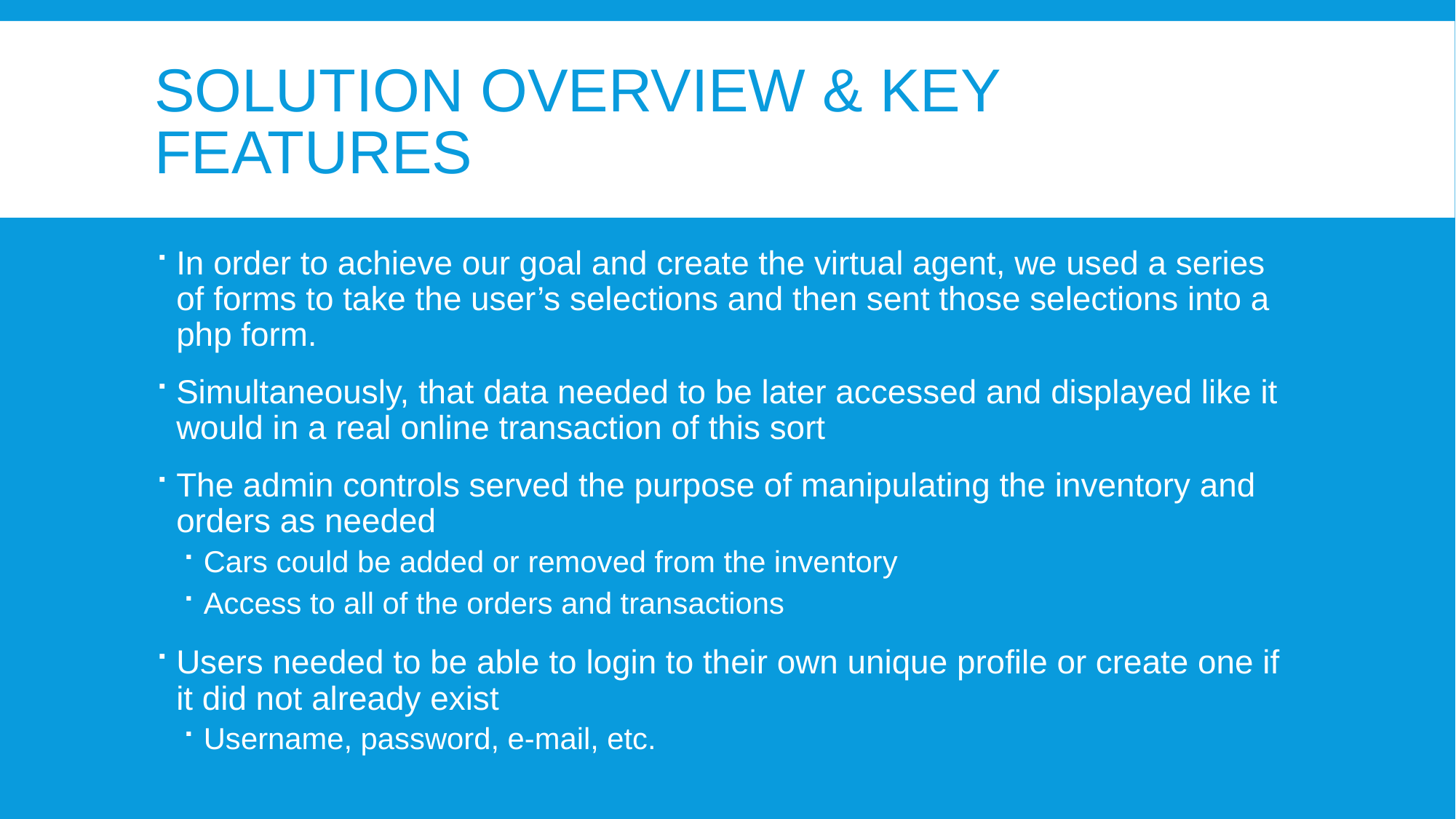

# Solution Overview & Key features
In order to achieve our goal and create the virtual agent, we used a series of forms to take the user’s selections and then sent those selections into a php form.
Simultaneously, that data needed to be later accessed and displayed like it would in a real online transaction of this sort
The admin controls served the purpose of manipulating the inventory and orders as needed
Cars could be added or removed from the inventory
Access to all of the orders and transactions
Users needed to be able to login to their own unique profile or create one if it did not already exist
Username, password, e-mail, etc.